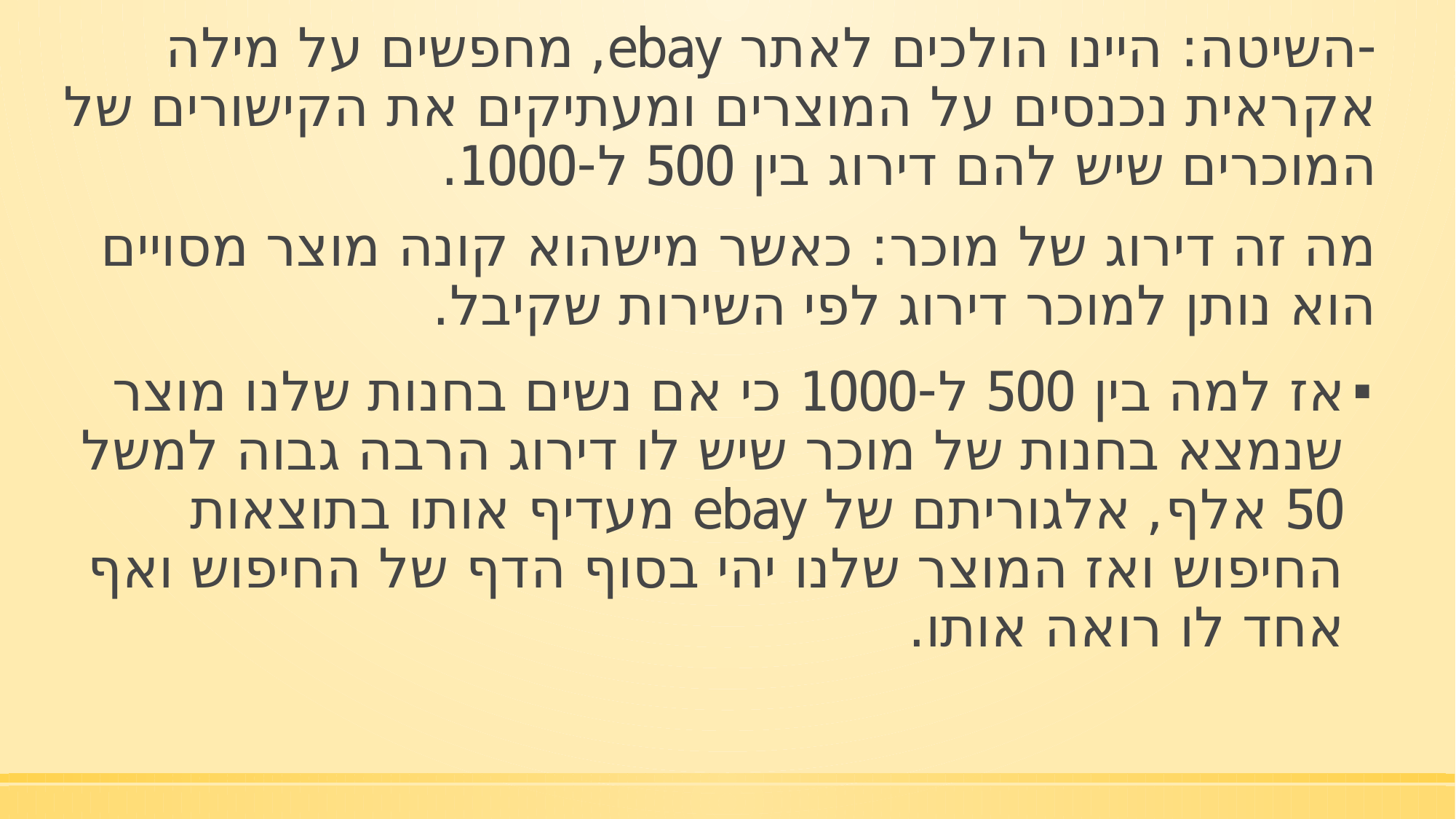

-השיטה: היינו הולכים לאתר ebay, מחפשים על מילה אקראית נכנסים על המוצרים ומעתיקים את הקישורים של המוכרים שיש להם דירוג בין 500 ל-1000.
מה זה דירוג של מוכר: כאשר מישהוא קונה מוצר מסויים הוא נותן למוכר דירוג לפי השירות שקיבל.
אז למה בין 500 ל-1000 כי אם נשים בחנות שלנו מוצר שנמצא בחנות של מוכר שיש לו דירוג הרבה גבוה למשל 50 אלף, אלגוריתם של ebay מעדיף אותו בתוצאות החיפוש ואז המוצר שלנו יהי בסוף הדף של החיפוש ואף אחד לו רואה אותו.